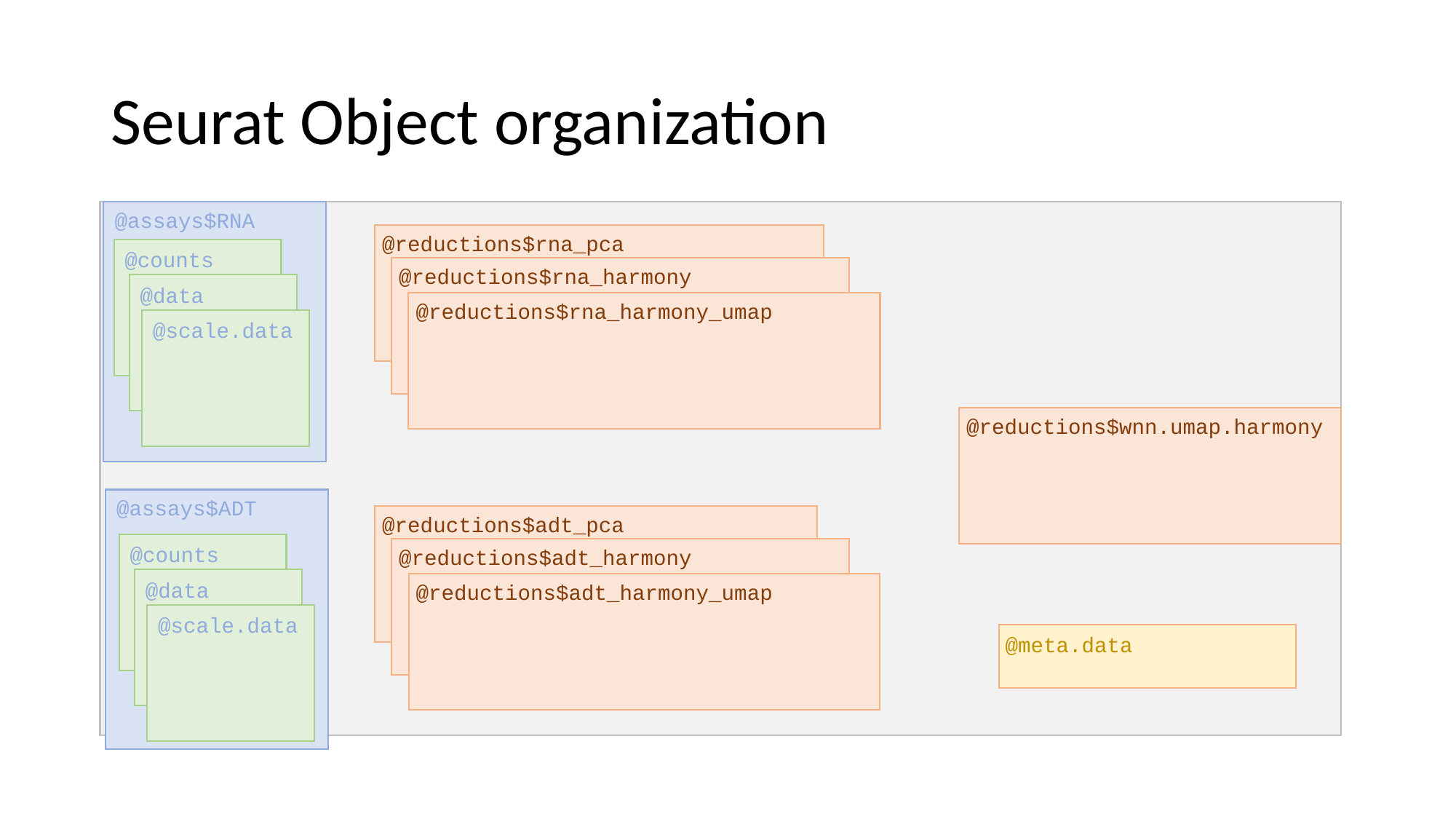

Seurat Object organization

obj

@assays$RNA
@reductions$rna_pca

@reductions$rna_harmony

@reductions$rna_harmony_umap

@counts

@data

@scale.data
@reductions$wnn.umap.harmony

@assays$ADT
@reductions$adt_pca

@reductions$adt_harmony

@reductions$adt_harmony_umap

@counts

@data

@scale.data

@meta.data